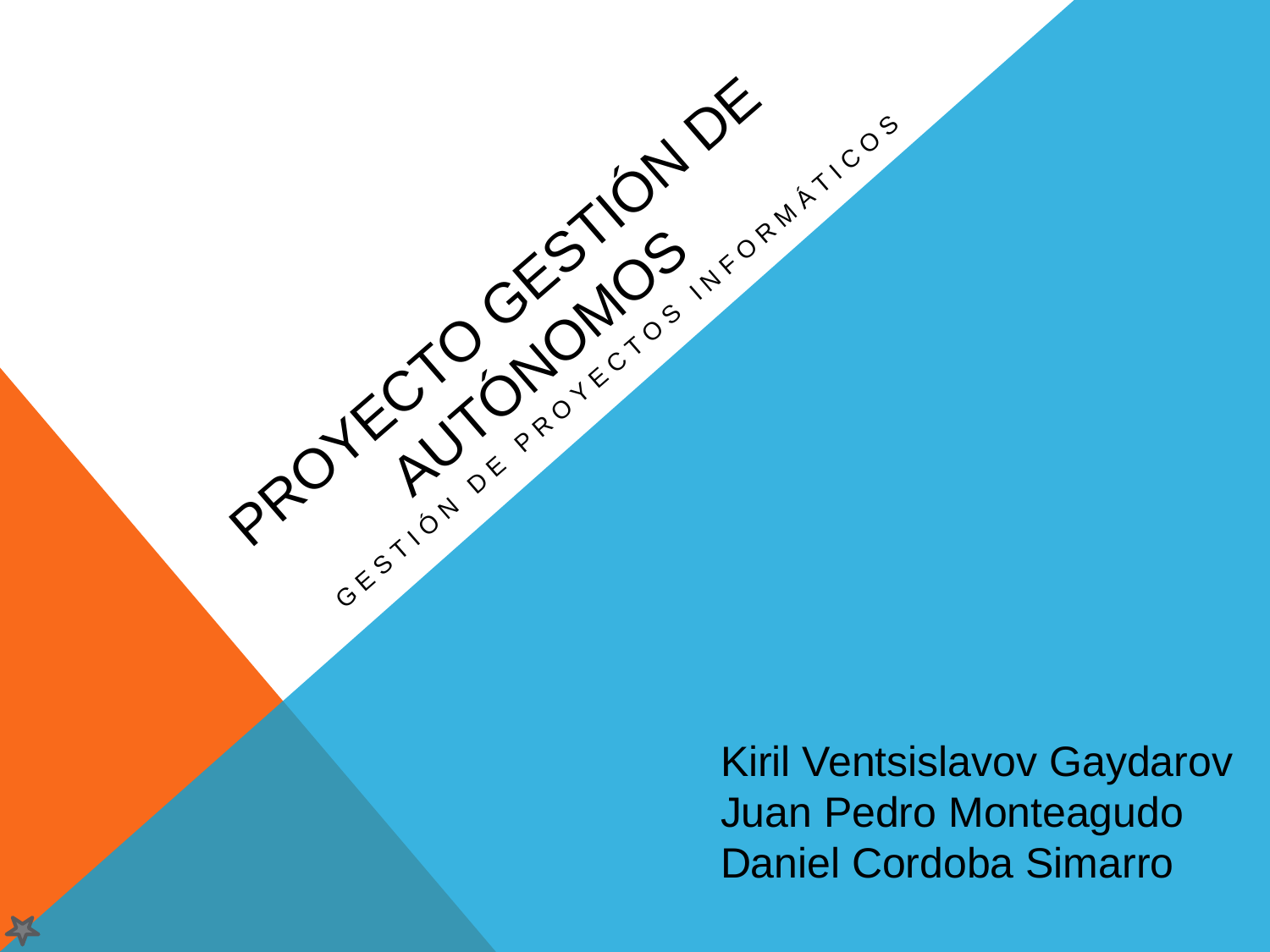

# PROYECTO GESTIÓN DE AUTÓNOMOS
GESTIÓN DE PROYECTOS INFORMÁTICOS
Kiril Ventsislavov Gaydarov
Juan Pedro Monteagudo
Daniel Cordoba Simarro